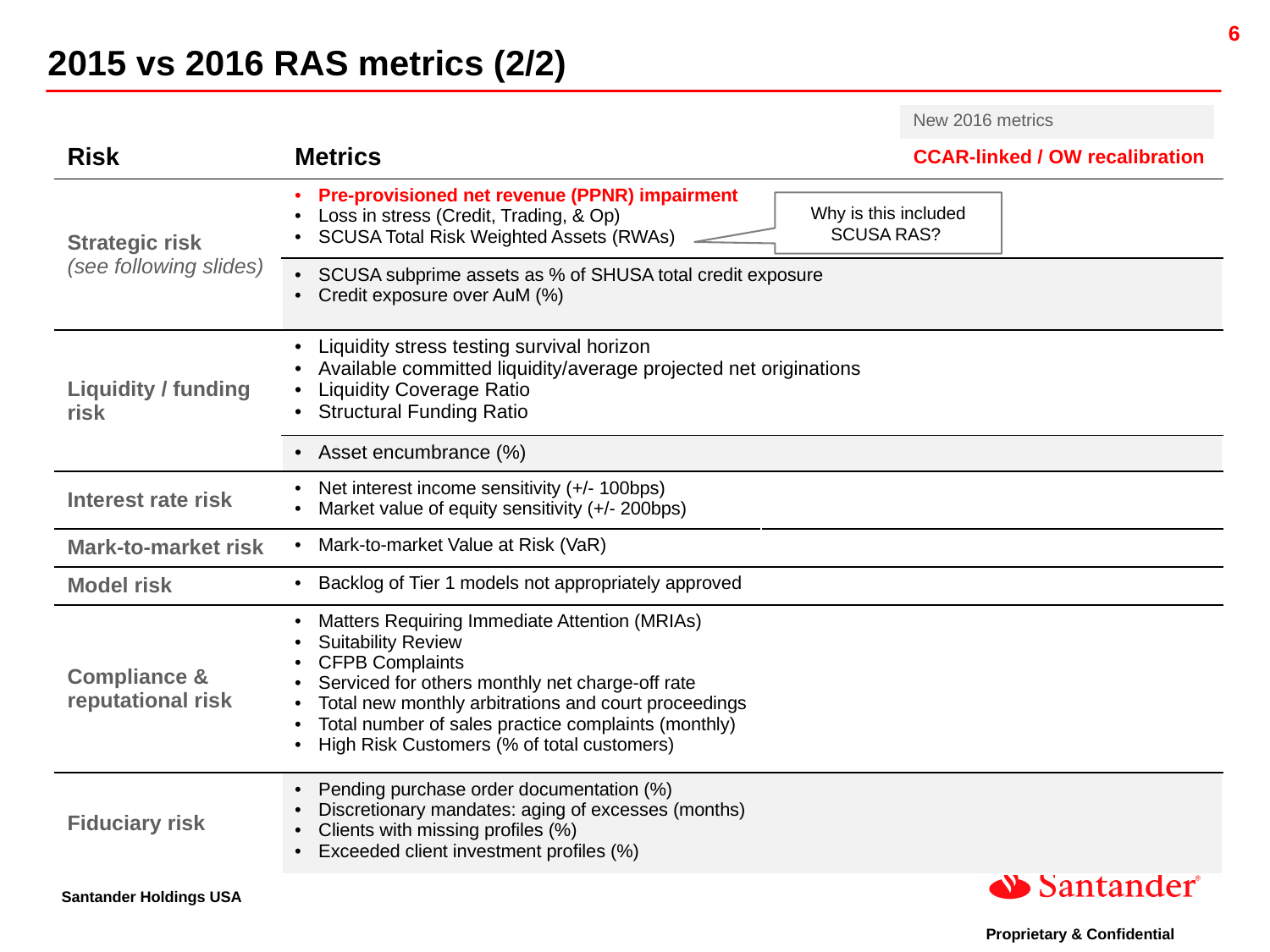

2015 vs 2016 RAS metrics (2/2)
| New 2016 metrics |
| --- |
| Risk | Metrics |  |
| --- | --- | --- |
| Strategic risk (see following slides) | Pre-provisioned net revenue (PPNR) impairment Loss in stress (Credit, Trading, & Op) SCUSA Total Risk Weighted Assets (RWAs) |  |
|  | SCUSA subprime assets as % of SHUSA total credit exposure Credit exposure over AuM (%) |  |
| Liquidity / funding risk | Liquidity stress testing survival horizon Available committed liquidity/average projected net originations Liquidity Coverage Ratio Structural Funding Ratio |  |
|  | Asset encumbrance (%) |  |
| Interest rate risk | Net interest income sensitivity (+/- 100bps) Market value of equity sensitivity (+/- 200bps) |  |
| Mark-to-market risk | Mark-to-market Value at Risk (VaR) |  |
| Model risk | Backlog of Tier 1 models not appropriately approved |  |
| Compliance & reputational risk | Matters Requiring Immediate Attention (MRIAs) Suitability Review CFPB Complaints Serviced for others monthly net charge-off rate Total new monthly arbitrations and court proceedings Total number of sales practice complaints (monthly) High Risk Customers (% of total customers) |  |
| Fiduciary risk | Pending purchase order documentation (%) Discretionary mandates: aging of excesses (months) Clients with missing profiles (%) Exceeded client investment profiles (%) |  |
CCAR-linked / OW recalibration
Why is this included SCUSA RAS?